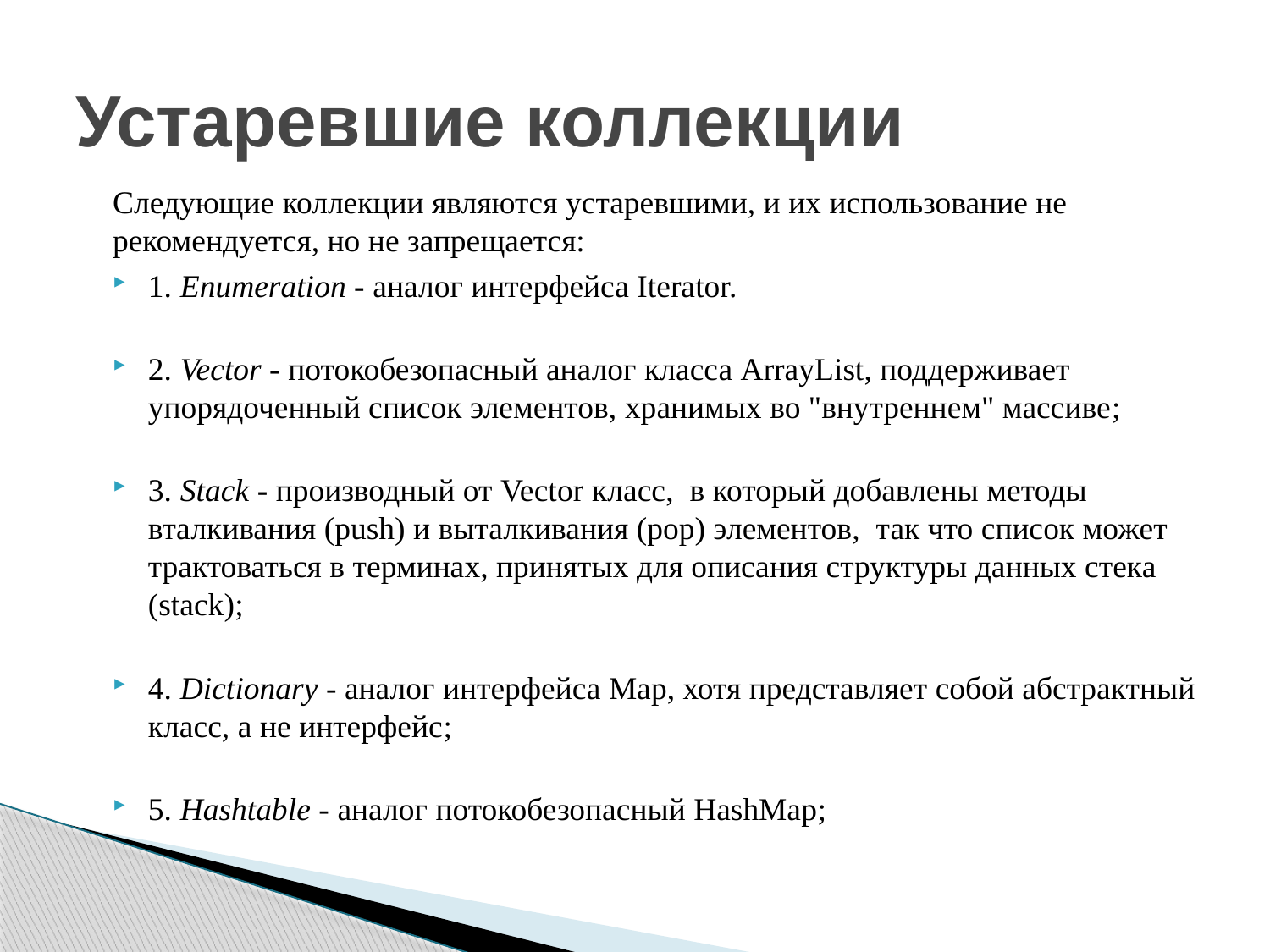

# Устаревшие коллекции
Следующие коллекции являются устаревшими, и их использование не рекомендуется, но не запрещается:
1. Enumeration - аналог интерфейса Iterator.
2. Vector - потокобезопасный аналог класса ArrayList, поддерживает упорядоченный список элементов, хранимых во "внутреннем" массиве;
3. Stack - производный от Vector класс,  в который добавлены методы вталкивания (push) и выталкивания (pop) элементов,  так что список может трактоваться в терминах, принятых для описания структуры данных стека (stack);
4. Dictionary - аналог интерфейса Map, хотя представляет собой абстрактный класс, а не интерфейс;
5. Hashtable - аналог потокобезопасный HashMap;